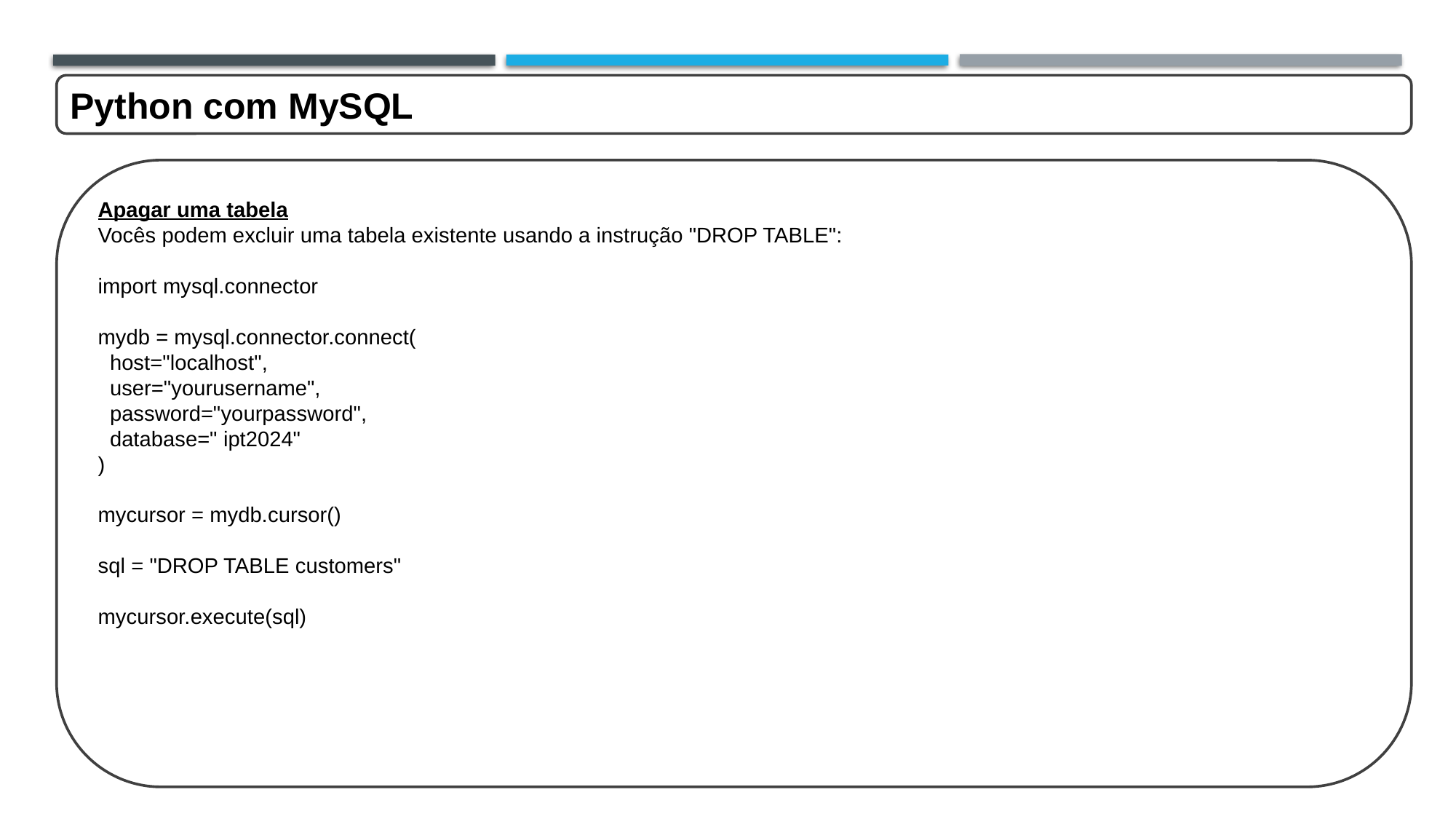

Python com MySQL
Apagar uma tabela
Vocês podem excluir uma tabela existente usando a instrução "DROP TABLE":

import mysql.connector

mydb = mysql.connector.connect(
  host="localhost",
  user="yourusername",
  password="yourpassword",
  database=" ipt2024"
)

mycursor = mydb.cursor()

sql = "DROP TABLE customers"

mycursor.execute(sql)